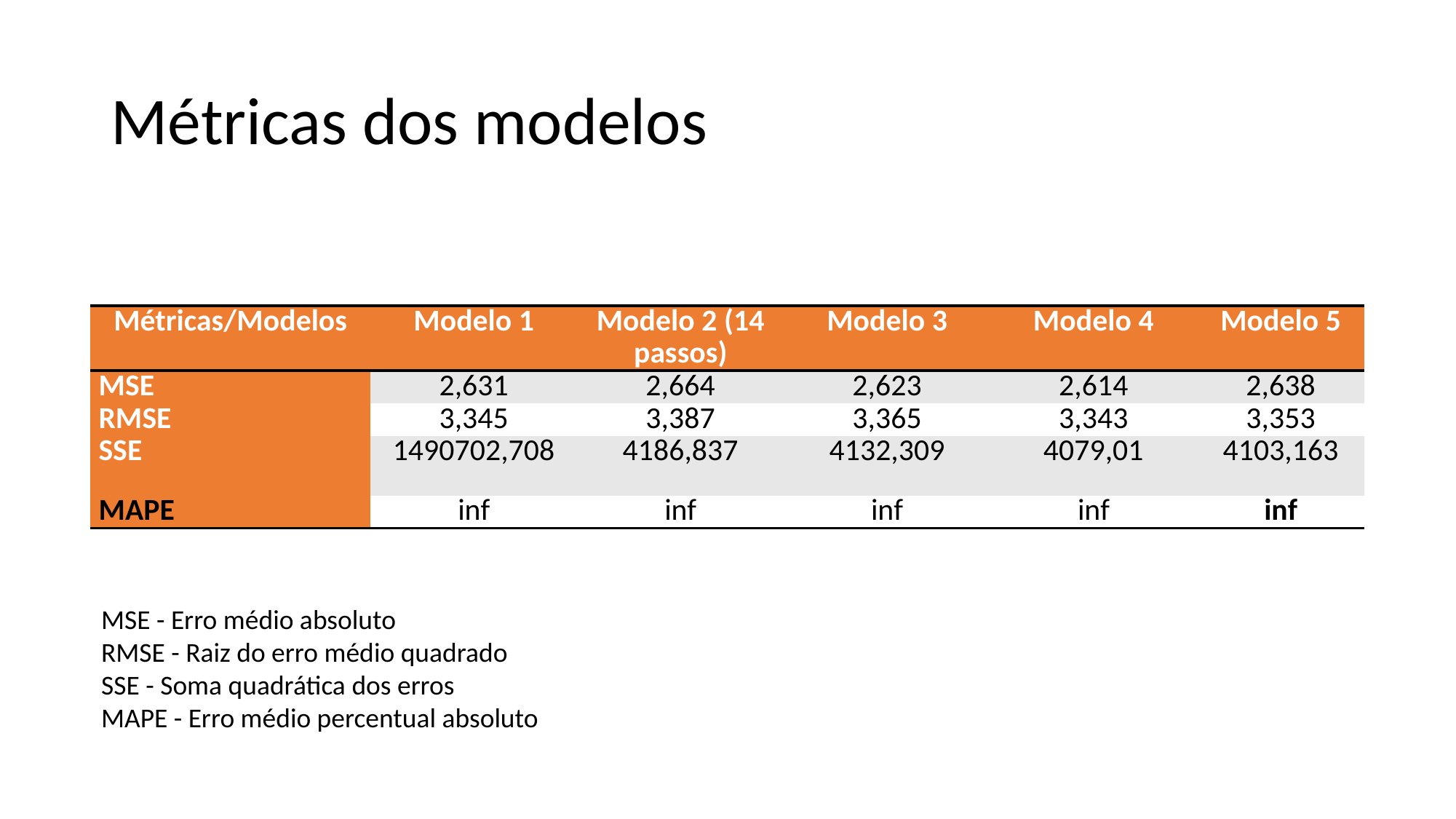

# Métricas dos modelos
| Métricas/Modelos | Modelo 1 | Modelo 2 (14 passos) | Modelo 3 | Modelo 4 | Modelo 5 |
| --- | --- | --- | --- | --- | --- |
| MSE | 2,631 | 2,664 | 2,623 | 2,614 | 2,638 |
| RMSE | 3,345 | 3,387 | 3,365 | 3,343 | 3,353 |
| SSE | 1490702,708 | 4186,837 | 4132,309 | 4079,01 | 4103,163 |
| MAPE | inf | inf | inf | inf | inf |
MSE - Erro médio absoluto
RMSE - Raiz do erro médio quadrado
SSE - Soma quadrática dos erros
MAPE - Erro médio percentual absoluto